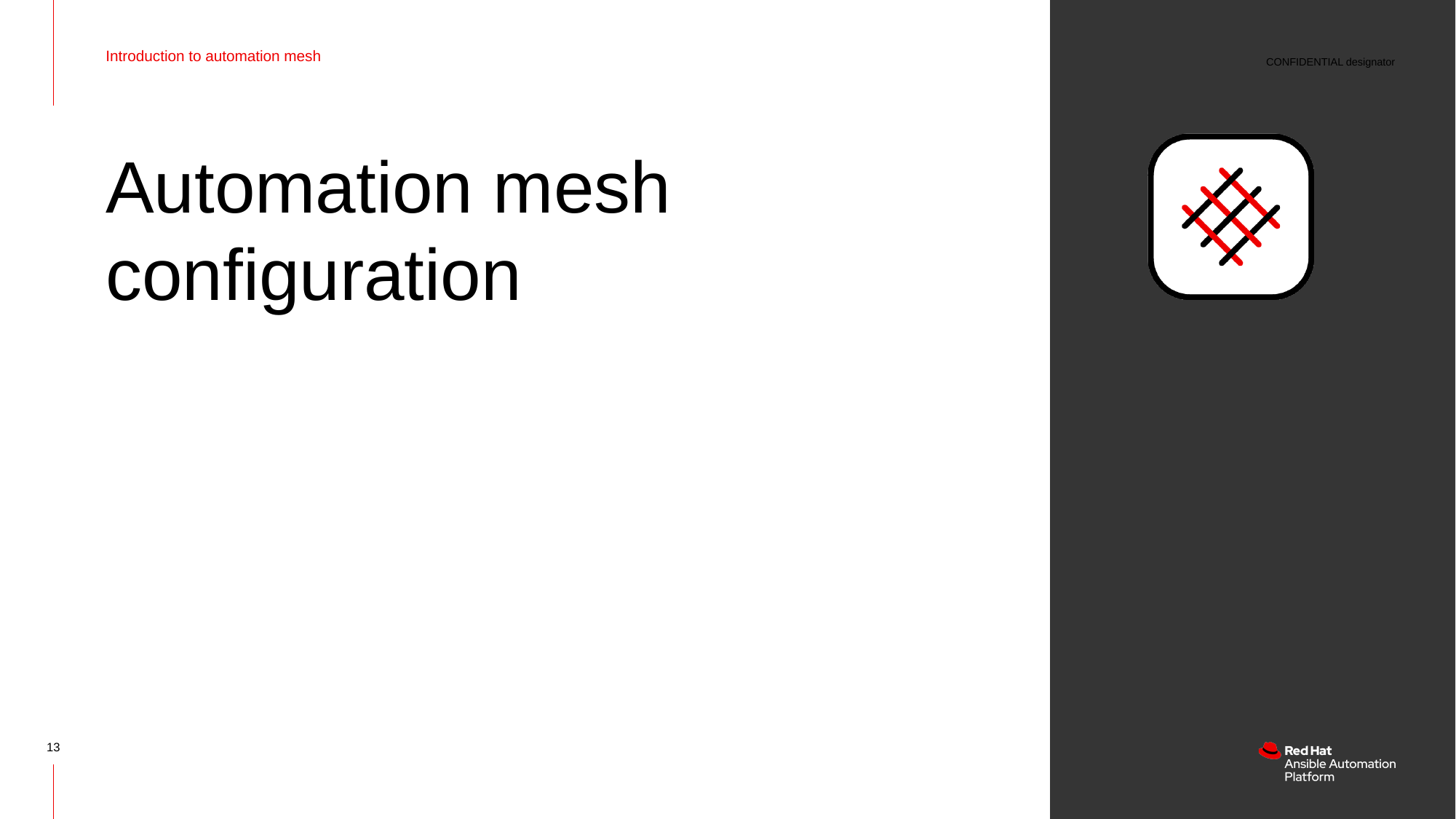

Introduction to automation mesh
# Automation mesh configuration

13